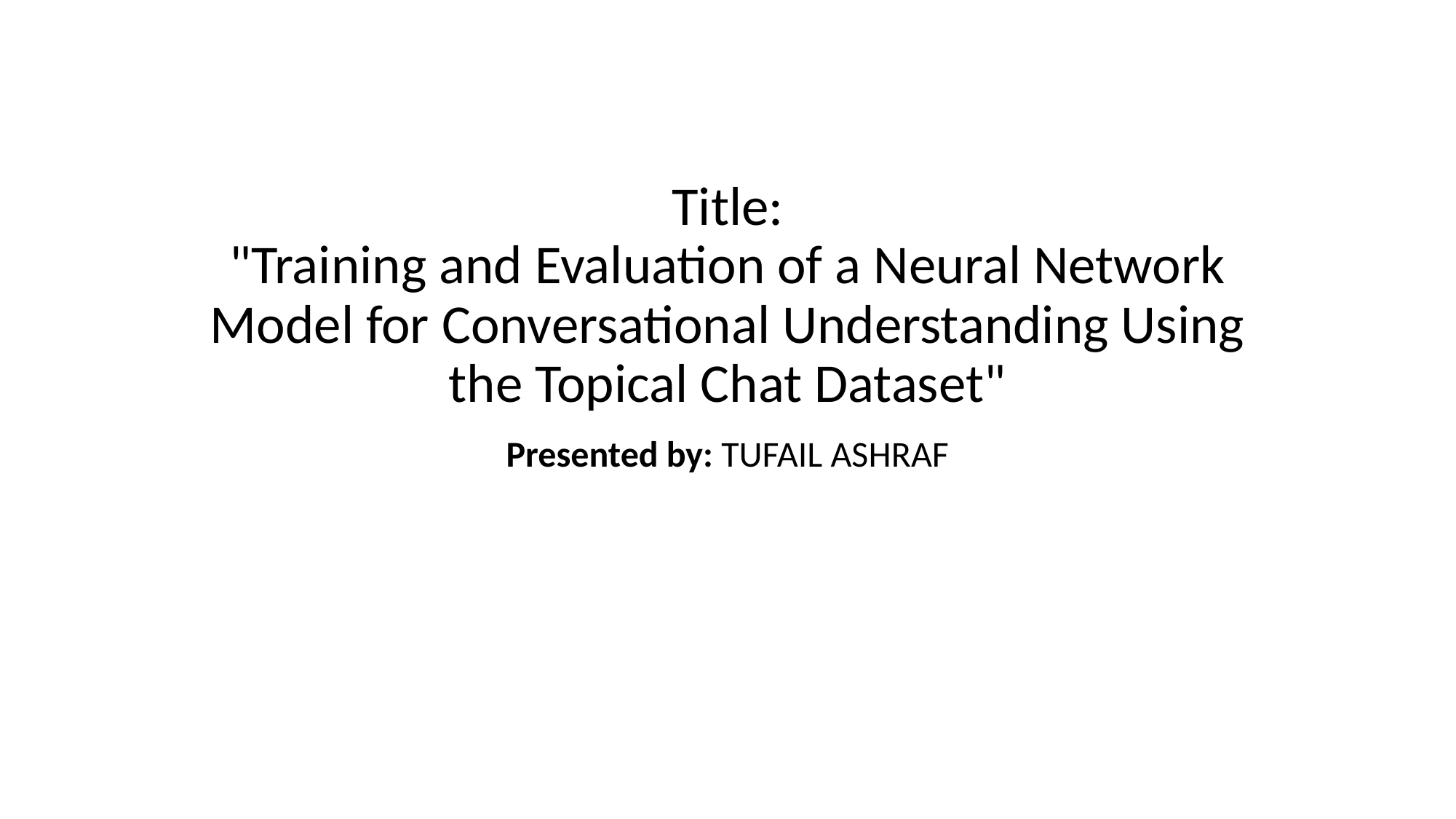

# Title: "Training and Evaluation of a Neural Network Model for Conversational Understanding Using the Topical Chat Dataset"
Presented by: TUFAIL ASHRAF